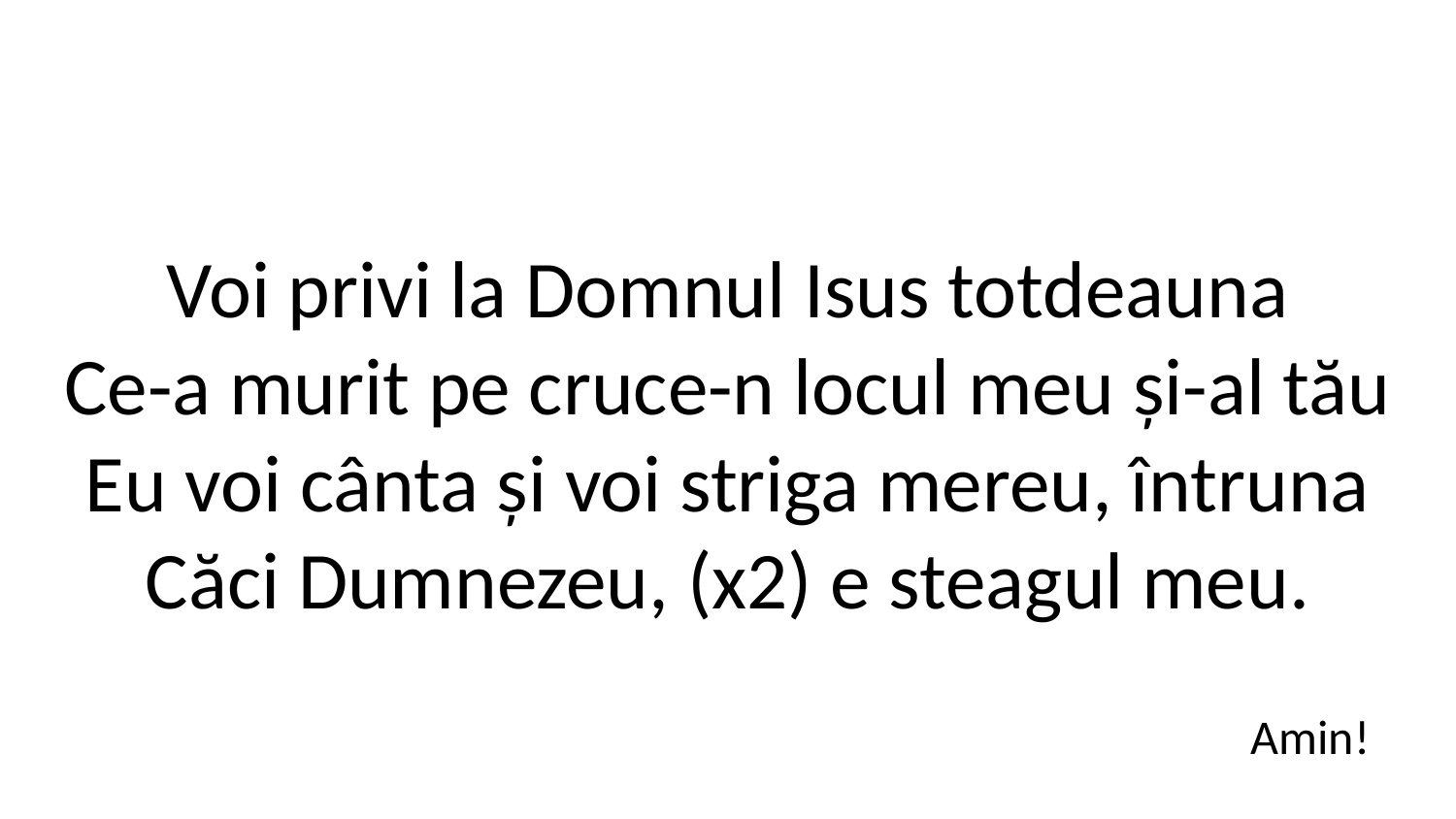

Voi privi la Domnul Isus totdeauna
Ce-a murit pe cruce-n locul meu și-al tău
Eu voi cânta și voi striga mereu, întruna
Căci Dumnezeu, (x2) e steagul meu.

Amin!